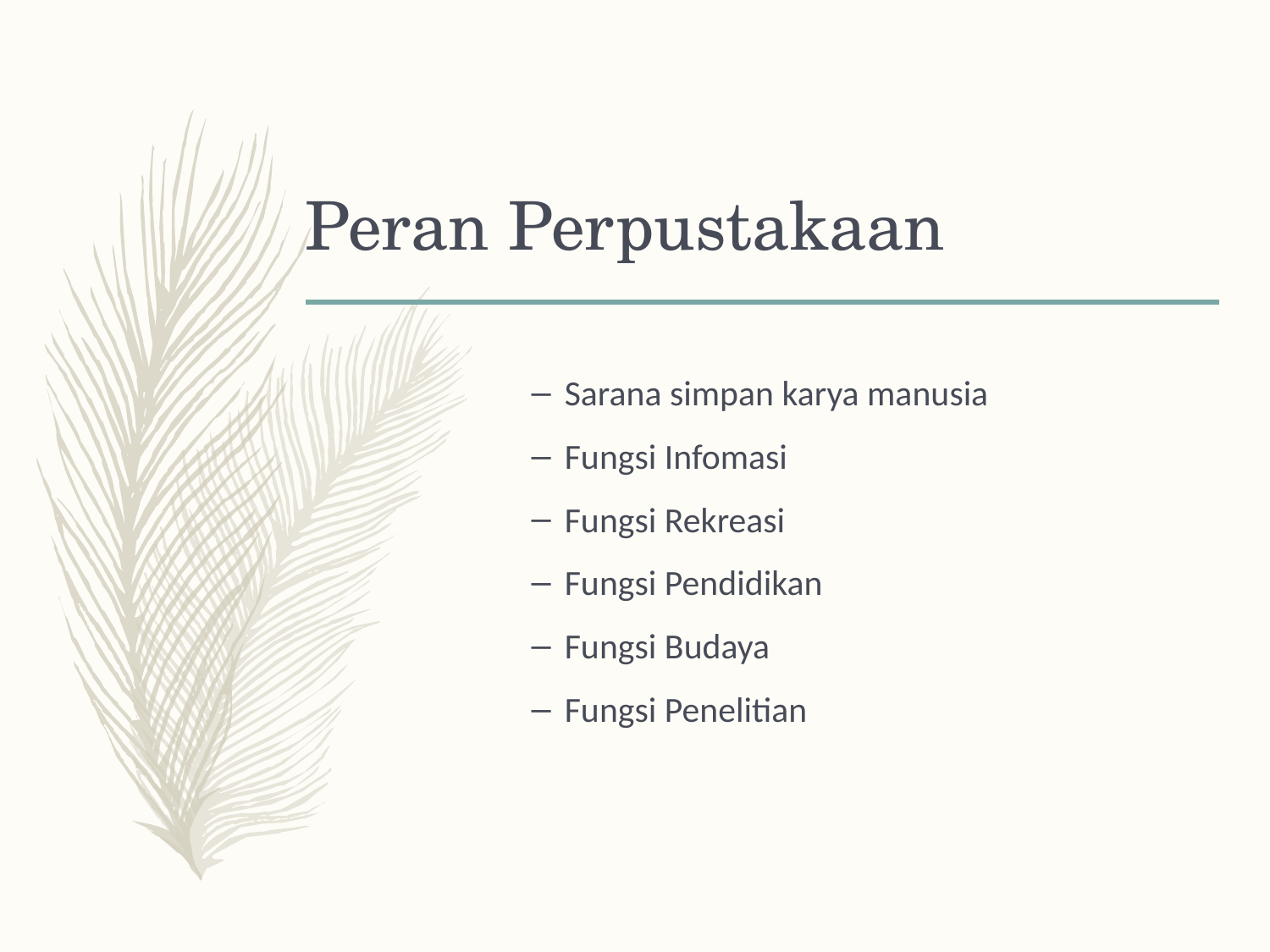

# Peran Perpustakaan
Sarana simpan karya manusia
Fungsi Infomasi
Fungsi Rekreasi
Fungsi Pendidikan
Fungsi Budaya
Fungsi Penelitian